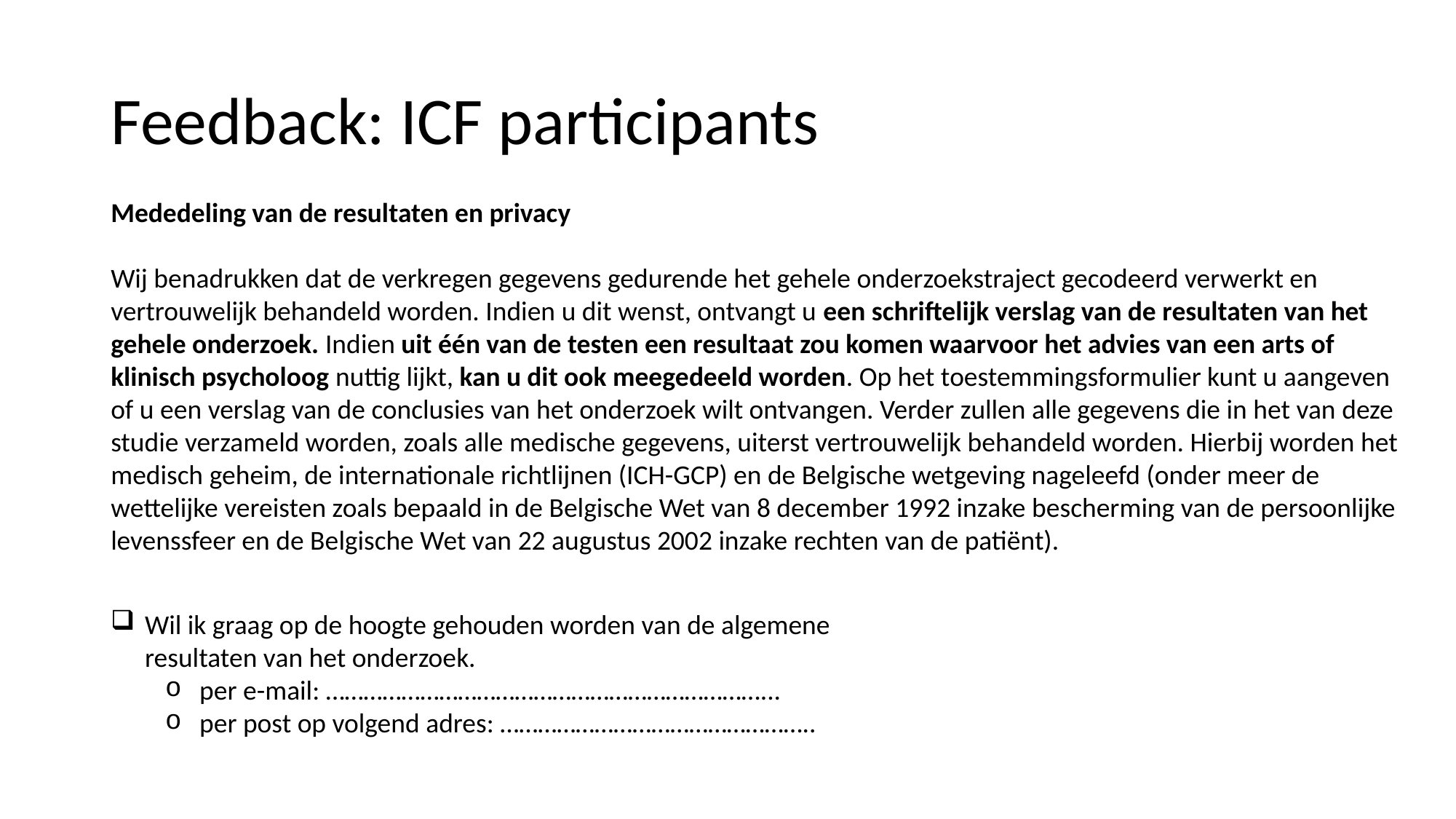

# Feedback: ICF participants
Mededeling van de resultaten en privacy
Wij benadrukken dat de verkregen gegevens gedurende het gehele onderzoekstraject gecodeerd verwerkt en vertrouwelijk behandeld worden. Indien u dit wenst, ontvangt u een schriftelijk verslag van de resultaten van het gehele onderzoek. Indien uit één van de testen een resultaat zou komen waarvoor het advies van een arts of klinisch psycholoog nuttig lijkt, kan u dit ook meegedeeld worden. Op het toestemmingsformulier kunt u aangeven of u een verslag van de conclusies van het onderzoek wilt ontvangen. Verder zullen alle gegevens die in het van deze studie verzameld worden, zoals alle medische gegevens, uiterst vertrouwelijk behandeld worden. Hierbij worden het medisch geheim, de internationale richtlijnen (ICH-GCP) en de Belgische wetgeving nageleefd (onder meer de wettelijke vereisten zoals bepaald in de Belgische Wet van 8 december 1992 inzake bescherming van de persoonlijke levenssfeer en de Belgische Wet van 22 augustus 2002 inzake rechten van de patiënt).
Wil ik graag op de hoogte gehouden worden van de algemene resultaten van het onderzoek.
per e-mail: ……………………………………………………………...
per post op volgend adres: …………………………………………..